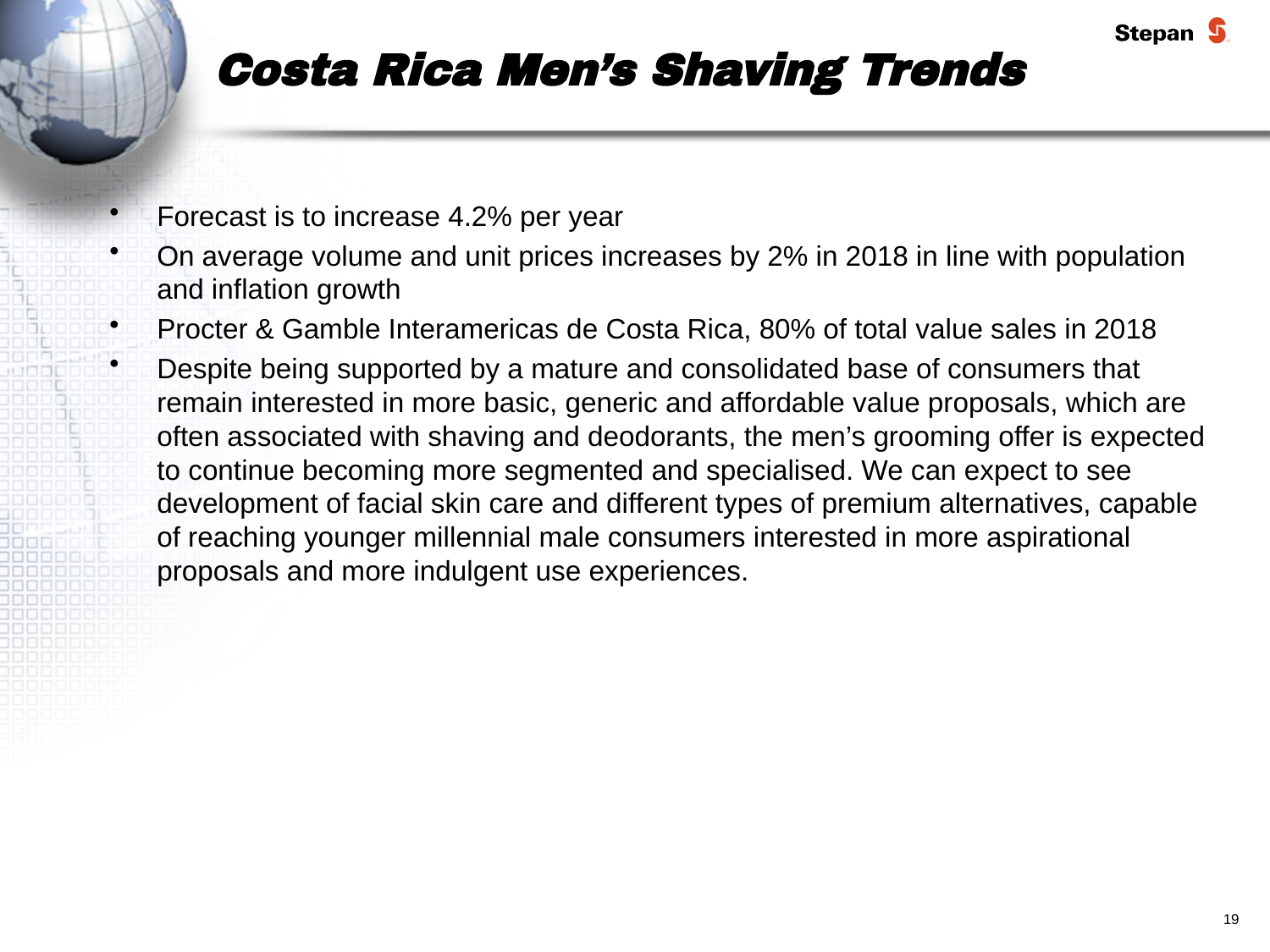

# Costa Rica Men’s Shaving Trends
Forecast is to increase 4.2% per year
On average volume and unit prices increases by 2% in 2018 in line with population and inflation growth
Procter & Gamble Interamericas de Costa Rica, 80% of total value sales in 2018
Despite being supported by a mature and consolidated base of consumers that remain interested in more basic, generic and affordable value proposals, which are often associated with shaving and deodorants, the men’s grooming offer is expected to continue becoming more segmented and specialised. We can expect to see development of facial skin care and different types of premium alternatives, capable of reaching younger millennial male consumers interested in more aspirational proposals and more indulgent use experiences.

19